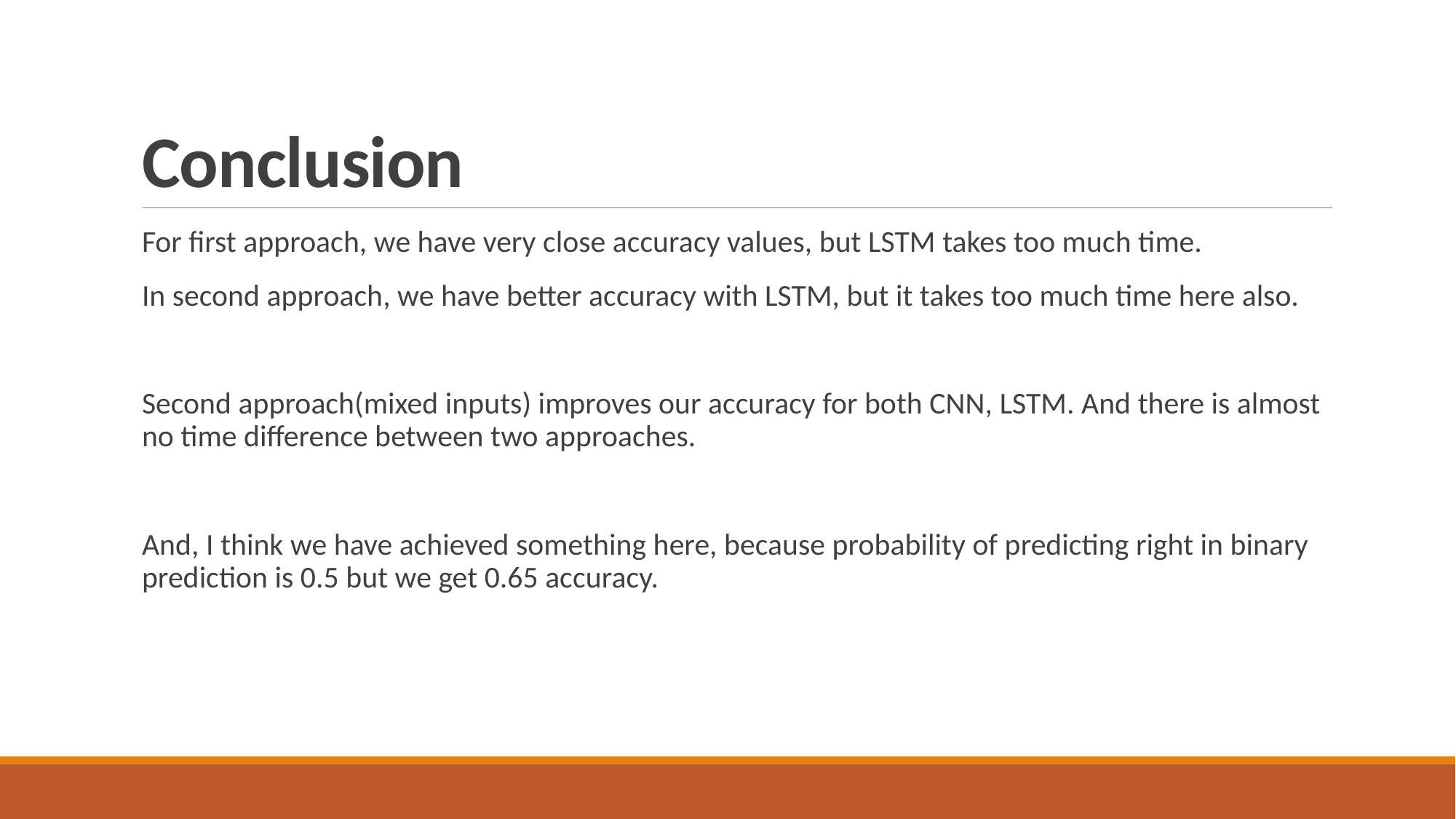

# Conclusion
For first approach, we have very close accuracy values, but LSTM takes too much time.
In second approach, we have better accuracy with LSTM, but it takes too much time here also.

Second approach(mixed inputs) improves our accuracy for both CNN, LSTM. And there is almost no time difference between two approaches.

And, I think we have achieved something here, because probability of predicting right in binary prediction is 0.5 but we get 0.65 accuracy.